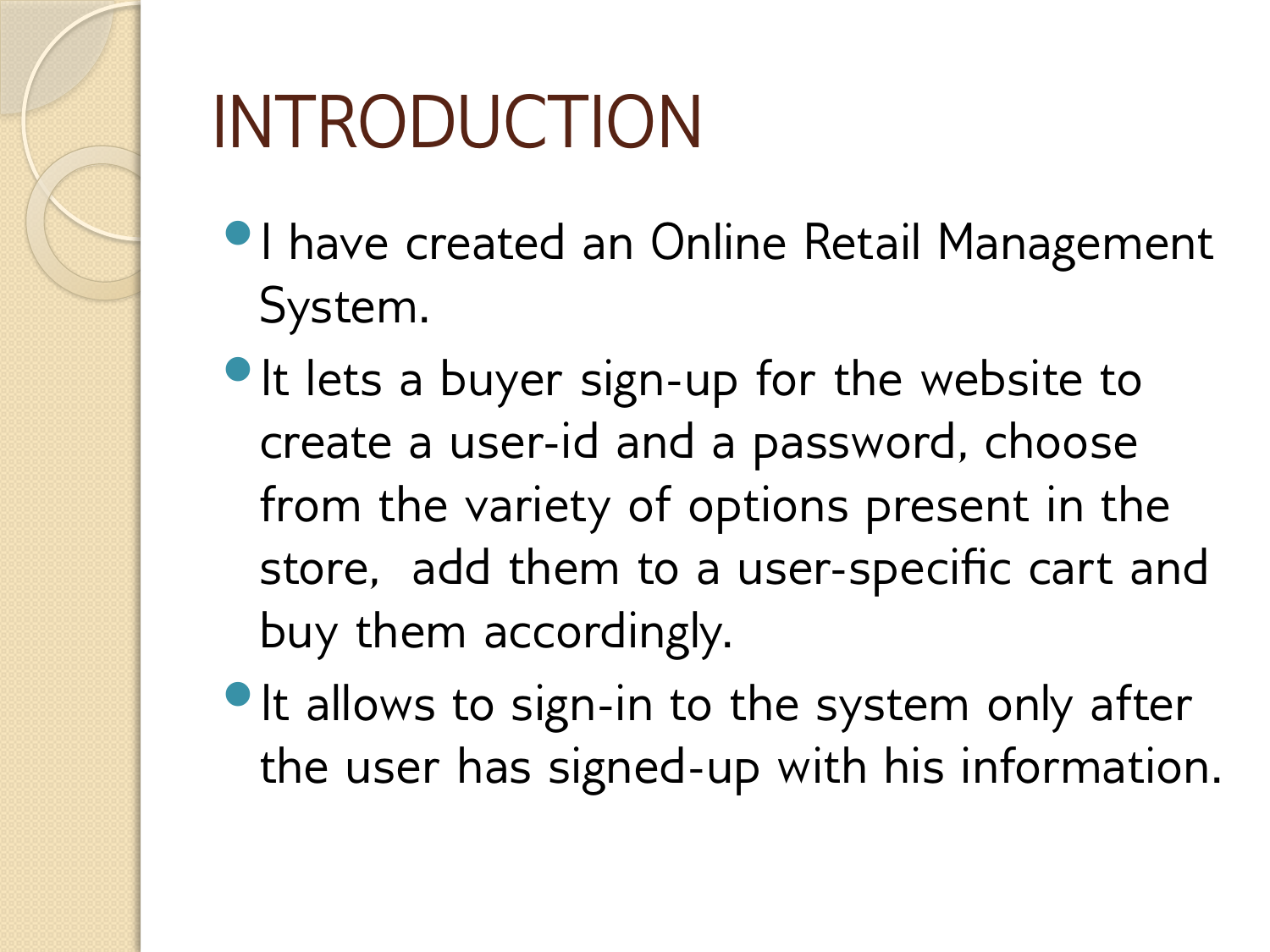

# INTRODUCTION
I have created an Online Retail Management System.
It lets a buyer sign-up for the website to create a user-id and a password, choose from the variety of options present in the store,  add them to a user-specific cart and buy them accordingly.
It allows to sign-in to the system only after the user has signed-up with his information.